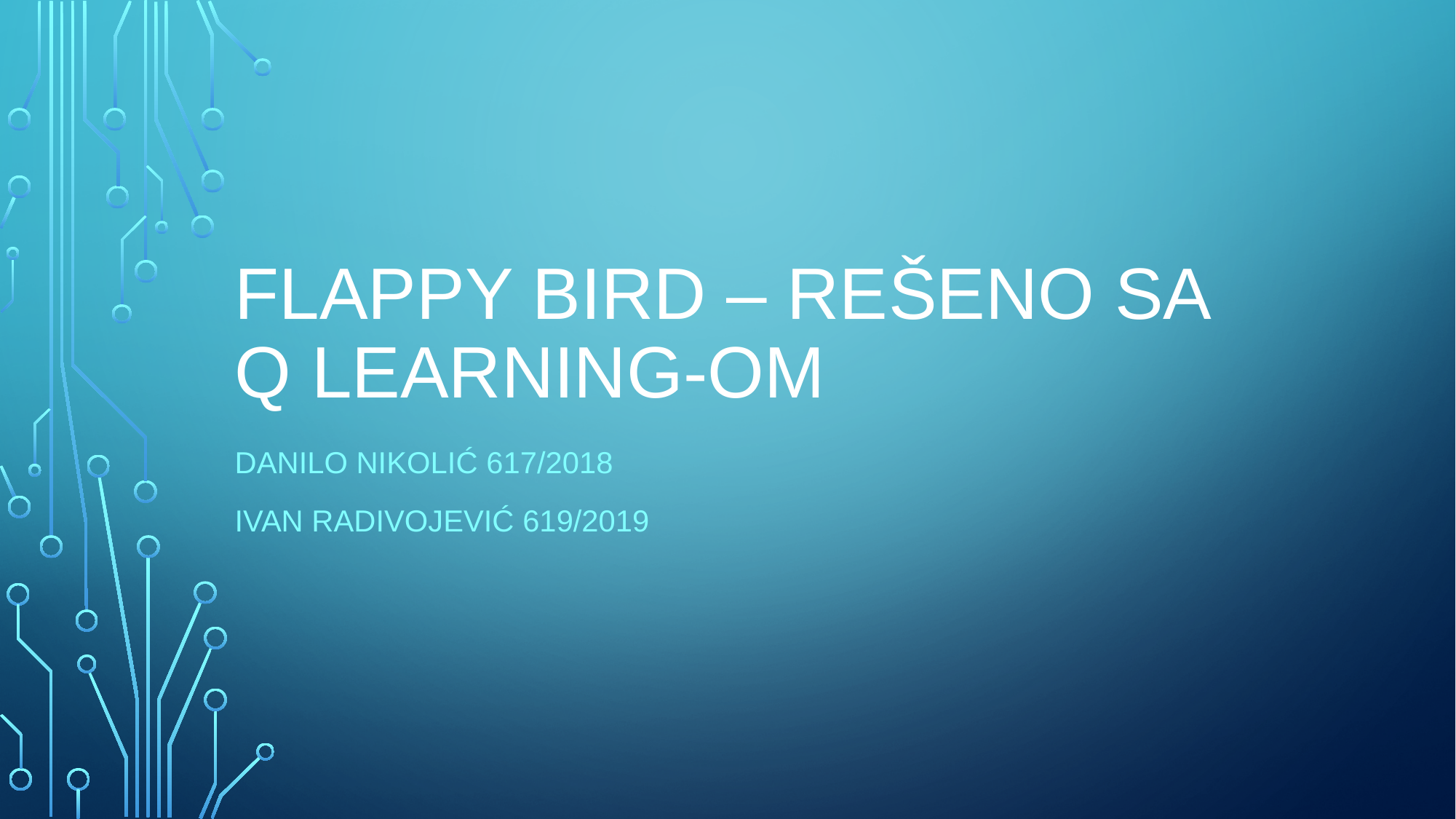

# Flappy bird – rešeno sa Q learning-om
Danilo Nikolić 617/2018
Ivan Radivojević 619/2019